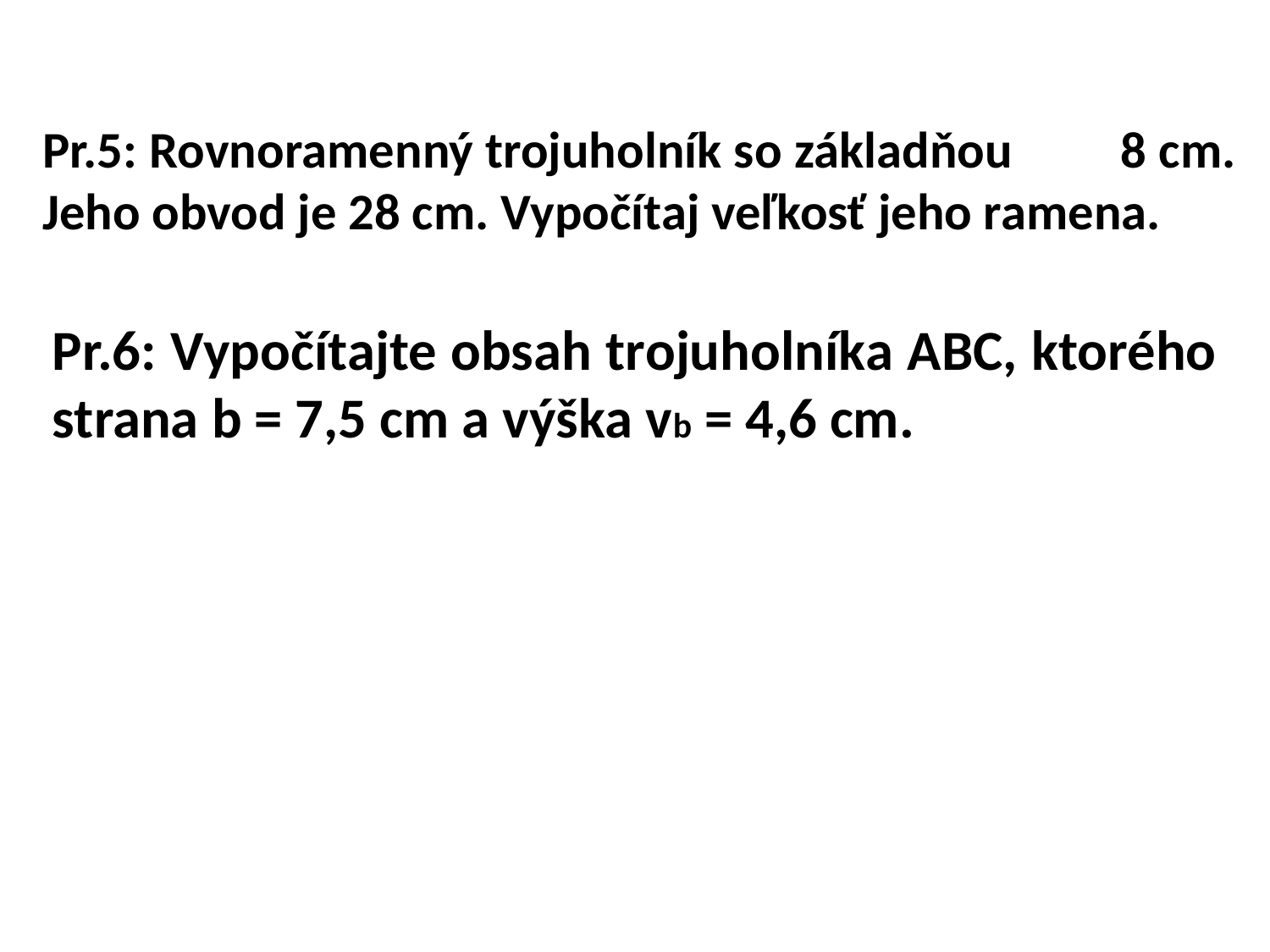

# Pr.5: Rovnoramenný trojuholník so základňou         8 cm. Jeho obvod je 28 cm. Vypočítaj veľkosť jeho ramena.
Pr.6: Vypočítajte obsah trojuholníka ABC, ktorého strana b = 7,5 cm a výška vb = 4,6 cm.